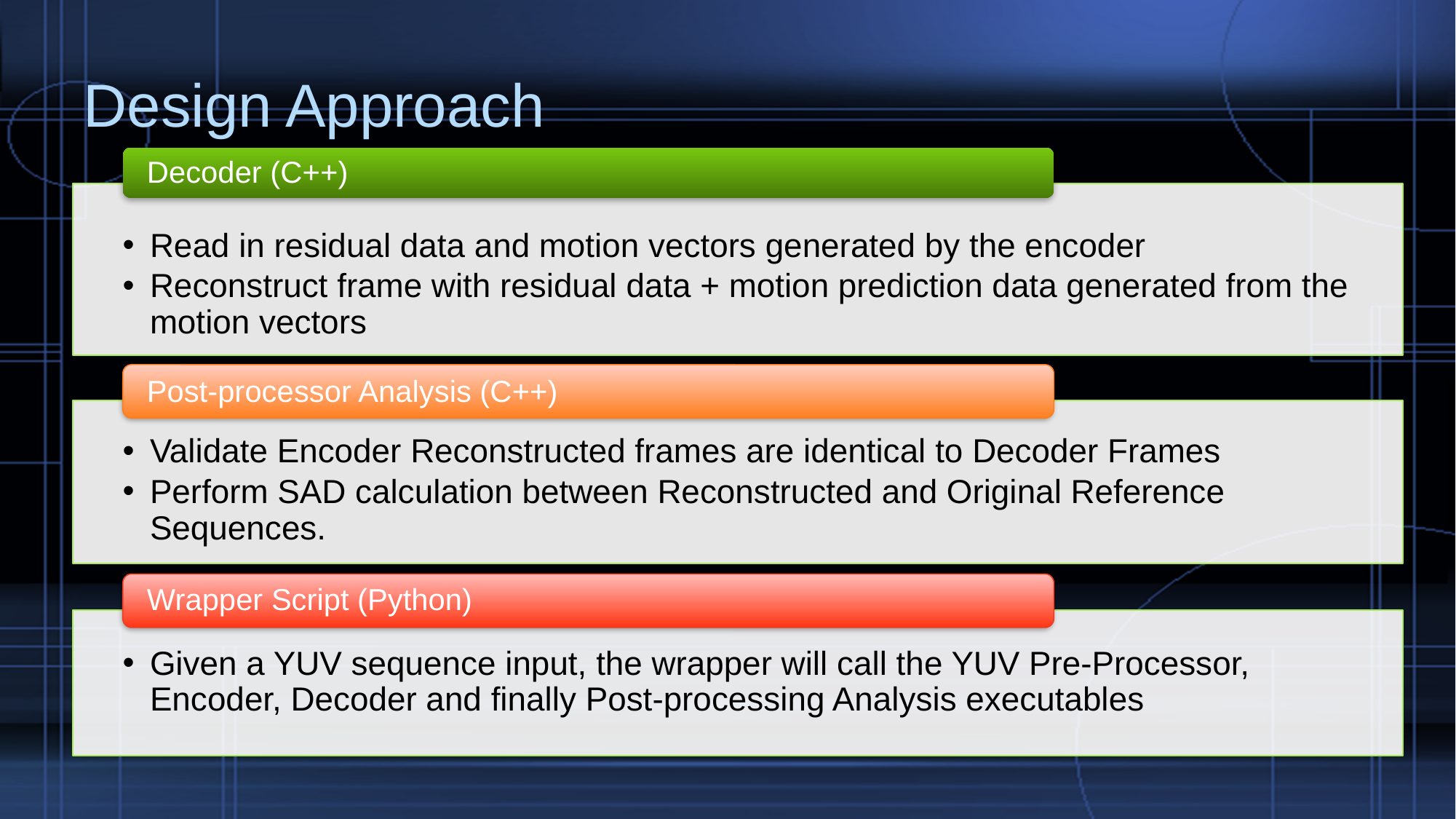

# Design Approach

Decoder (C++)
Read in residual data and motion vectors generated by the encoder
Reconstruct frame with residual data + motion prediction data generated from the motion vectors

Post-processor Analysis (C++)
Validate Encoder Reconstructed frames are identical to Decoder Frames
Perform SAD calculation between Reconstructed and Original Reference Sequences.

Wrapper Script (Python)
Given a YUV sequence input, the wrapper will call the YUV Pre-Processor, Encoder, Decoder and finally Post-processing Analysis executables